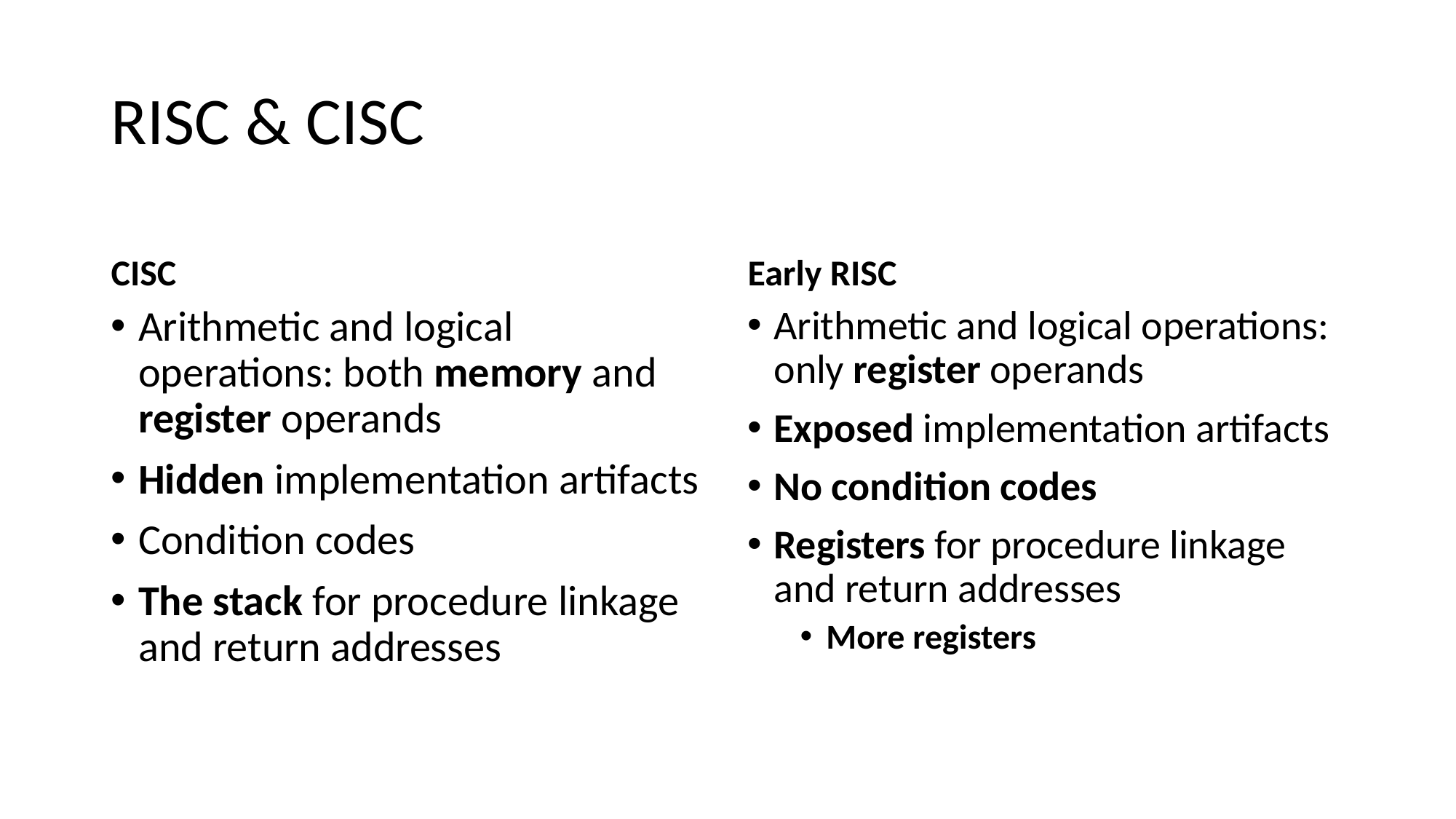

# RISC & CISC
CISC
Early RISC
Arithmetic and logical operations: both memory and register operands
Hidden implementation artifacts
Condition codes
The stack for procedure linkage and return addresses
Arithmetic and logical operations: only register operands
Exposed implementation artifacts
No condition codes
Registers for procedure linkage and return addresses
More registers